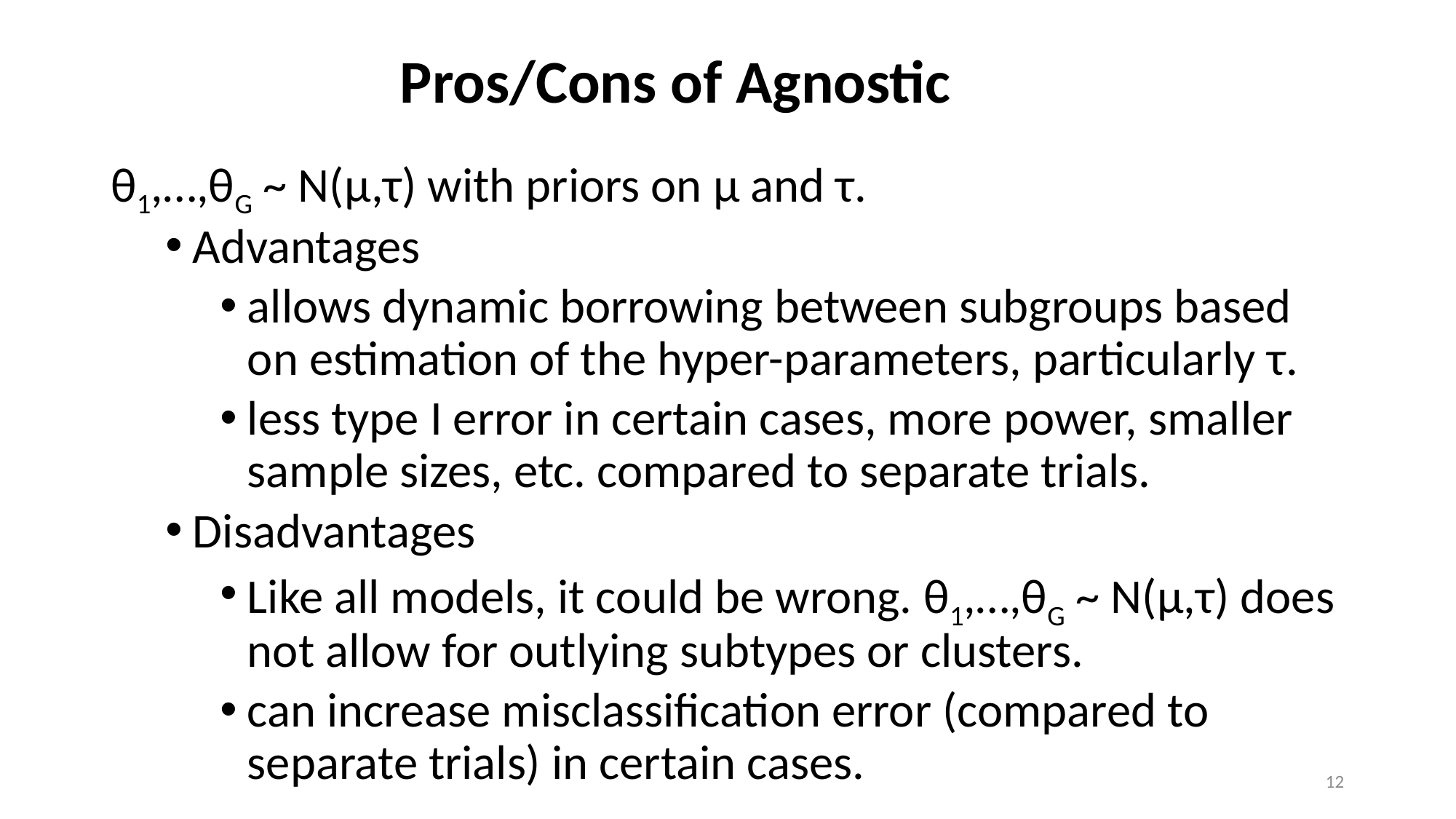

# Pros/Cons of Agnostic
θ1,…,θG ~ N(μ,τ) with priors on μ and τ.
Advantages
allows dynamic borrowing between subgroups based on estimation of the hyper-parameters, particularly τ.
less type I error in certain cases, more power, smaller sample sizes, etc. compared to separate trials.
Disadvantages
Like all models, it could be wrong. θ1,…,θG ~ N(μ,τ) does not allow for outlying subtypes or clusters.
can increase misclassification error (compared to separate trials) in certain cases.
12